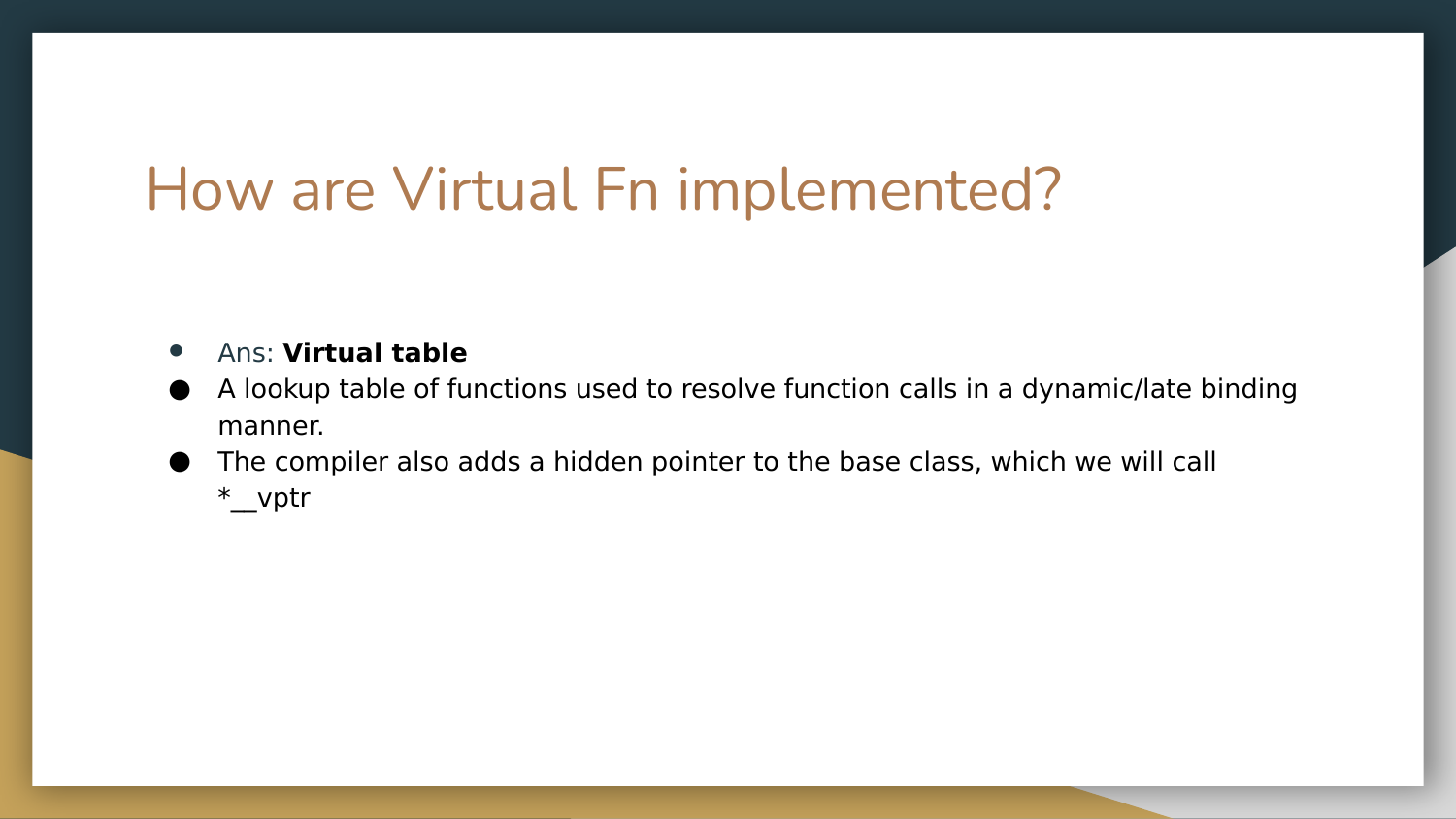

# How are Virtual Fn implemented?
Ans: Virtual table
A lookup table of functions used to resolve function calls in a dynamic/late binding manner.
The compiler also adds a hidden pointer to the base class, which we will call *__vptr